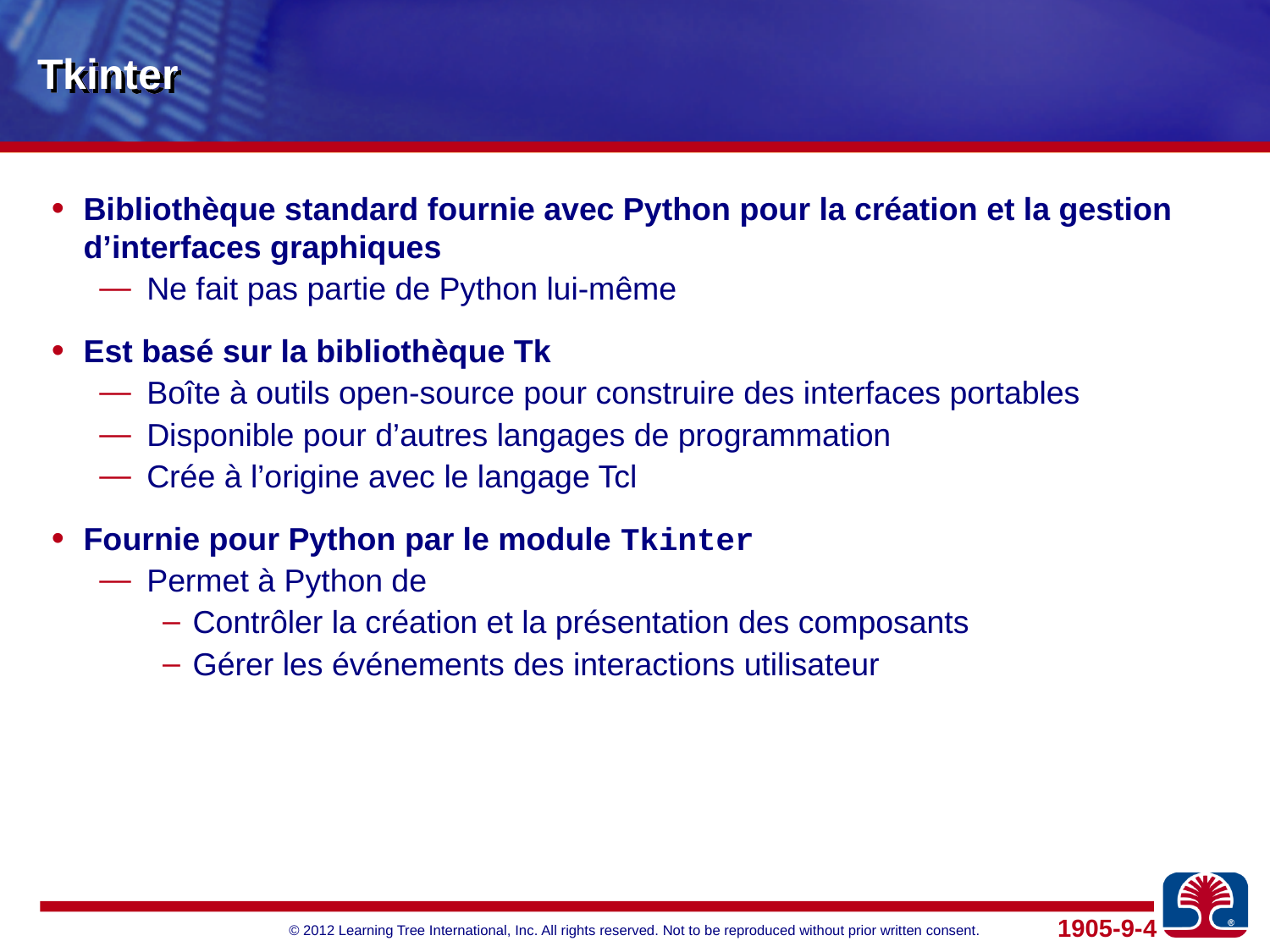

# Tkinter
Bibliothèque standard fournie avec Python pour la création et la gestion d’interfaces graphiques
Ne fait pas partie de Python lui-même
Est basé sur la bibliothèque Tk
Boîte à outils open-source pour construire des interfaces portables
Disponible pour d’autres langages de programmation
Crée à l’origine avec le langage Tcl
Fournie pour Python par le module Tkinter
Permet à Python de
Contrôler la création et la présentation des composants
Gérer les événements des interactions utilisateur